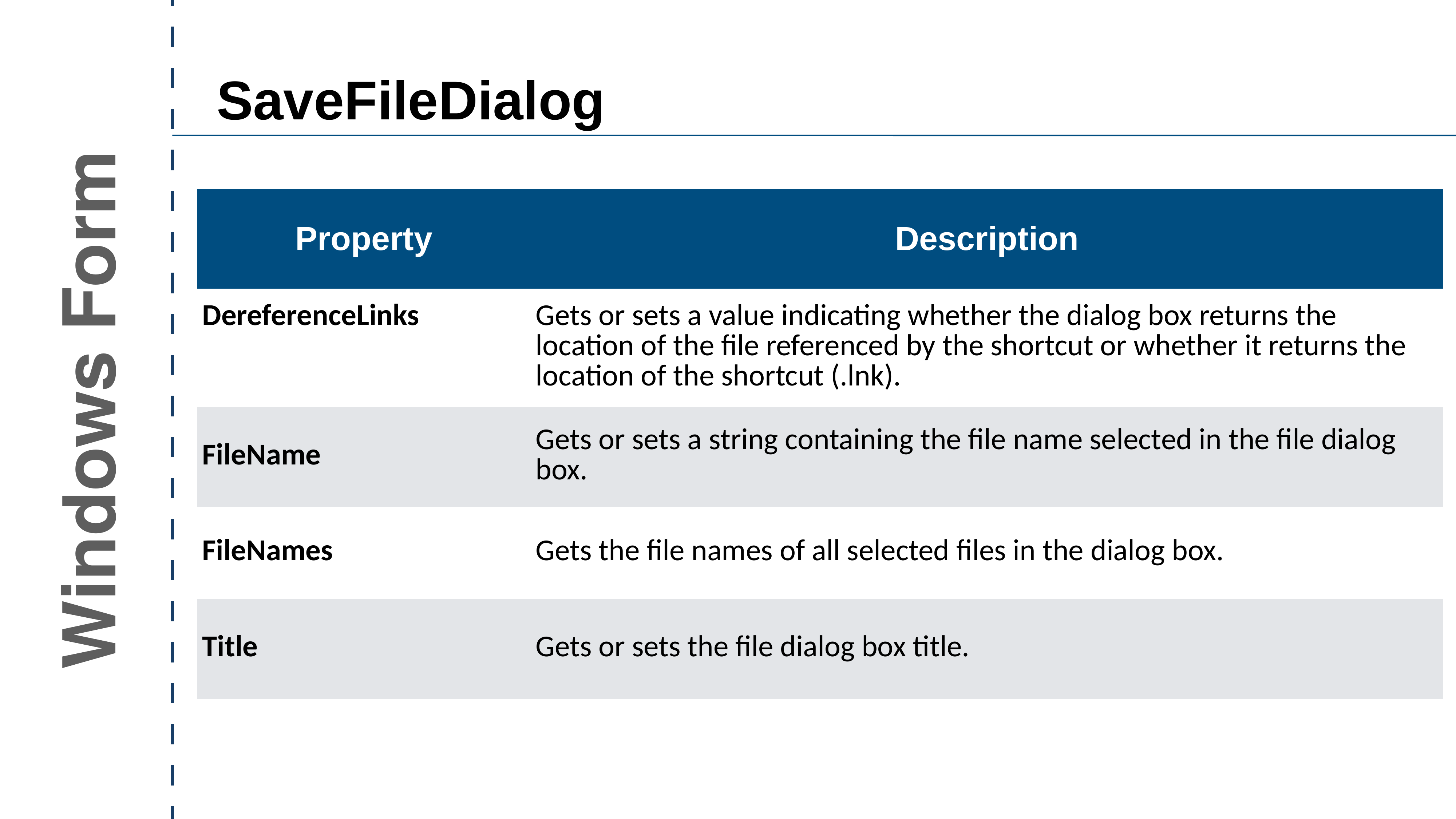

SaveFileDialog

| Property | Description |
| --- | --- |
| DereferenceLinks | Gets or sets a value indicating whether the dialog box returns the location of the file referenced by the shortcut or whether it returns the location of the shortcut (.lnk). |
| FileName | Gets or sets a string containing the file name selected in the file dialog box. |
| FileNames | Gets the file names of all selected files in the dialog box. |
| Title | Gets or sets the file dialog box title. |
Windows Form